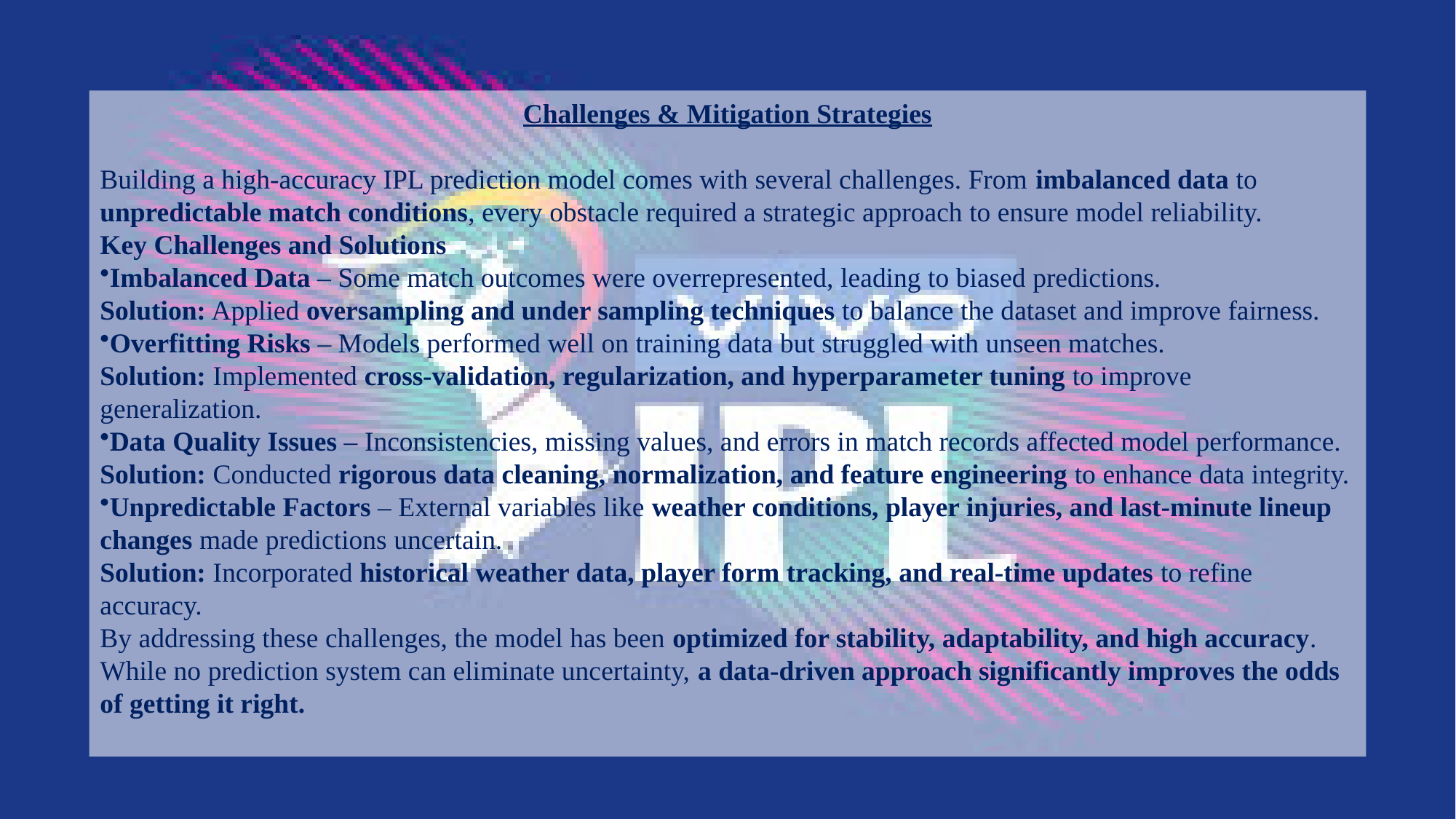

Challenges & Mitigation Strategies

Building a high-accuracy IPL prediction model comes with several challenges. From imbalanced data to unpredictable match conditions, every obstacle required a strategic approach to ensure model reliability.
Key Challenges and Solutions
Imbalanced Data – Some match outcomes were overrepresented, leading to biased predictions.
Solution: Applied oversampling and under sampling techniques to balance the dataset and improve fairness.
Overfitting Risks – Models performed well on training data but struggled with unseen matches.
Solution: Implemented cross-validation, regularization, and hyperparameter tuning to improve generalization.
Data Quality Issues – Inconsistencies, missing values, and errors in match records affected model performance.
Solution: Conducted rigorous data cleaning, normalization, and feature engineering to enhance data integrity.
Unpredictable Factors – External variables like weather conditions, player injuries, and last-minute lineup changes made predictions uncertain.
Solution: Incorporated historical weather data, player form tracking, and real-time updates to refine accuracy.
By addressing these challenges, the model has been optimized for stability, adaptability, and high accuracy. While no prediction system can eliminate uncertainty, a data-driven approach significantly improves the odds of getting it right.